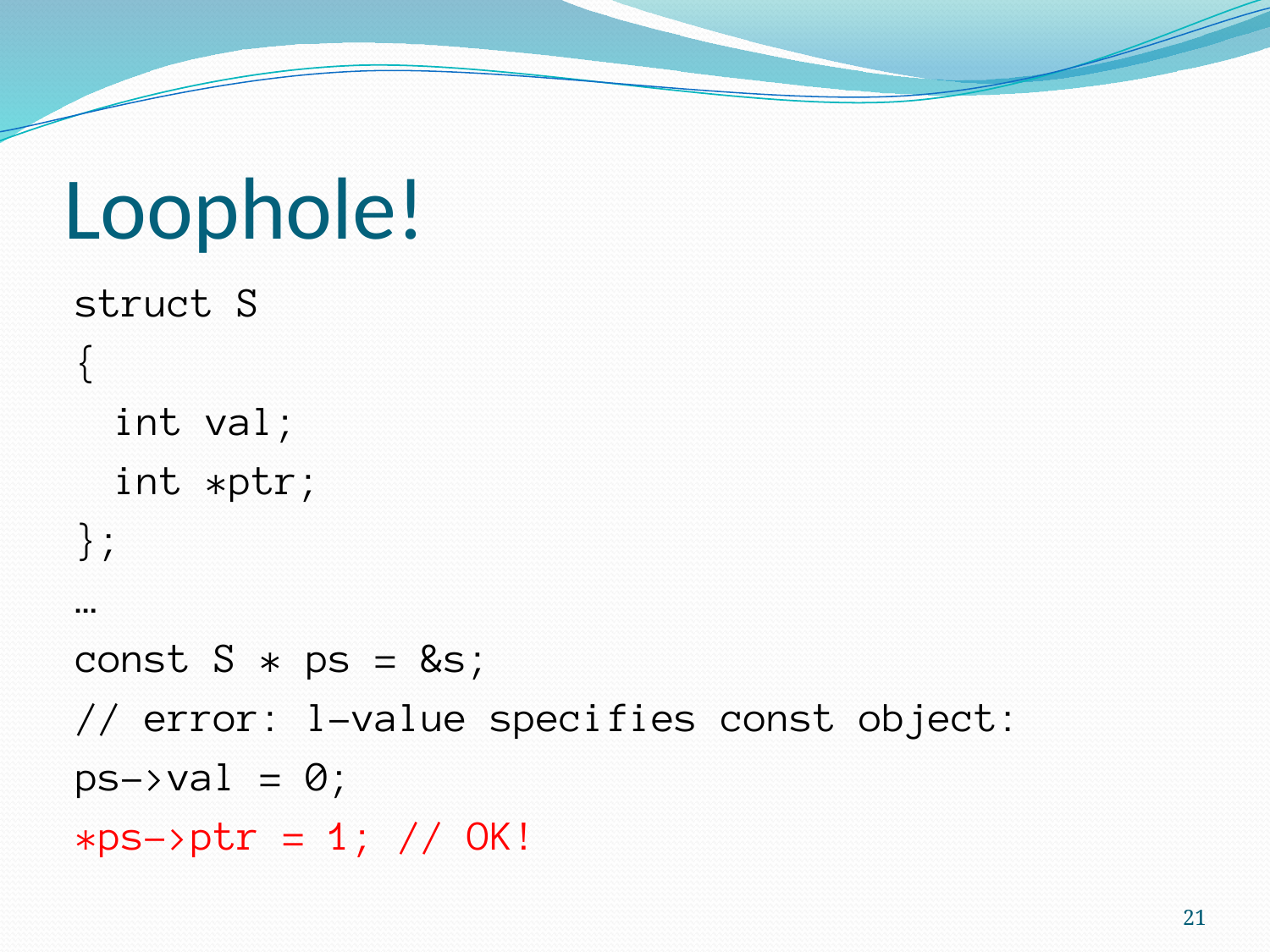

# Loophole!
struct S
{
	int val;
	int *ptr;
};
…
const S * ps = &s;
// error: l-value specifies const object:
ps->val = 0;
*ps->ptr = 1; // OK!
21